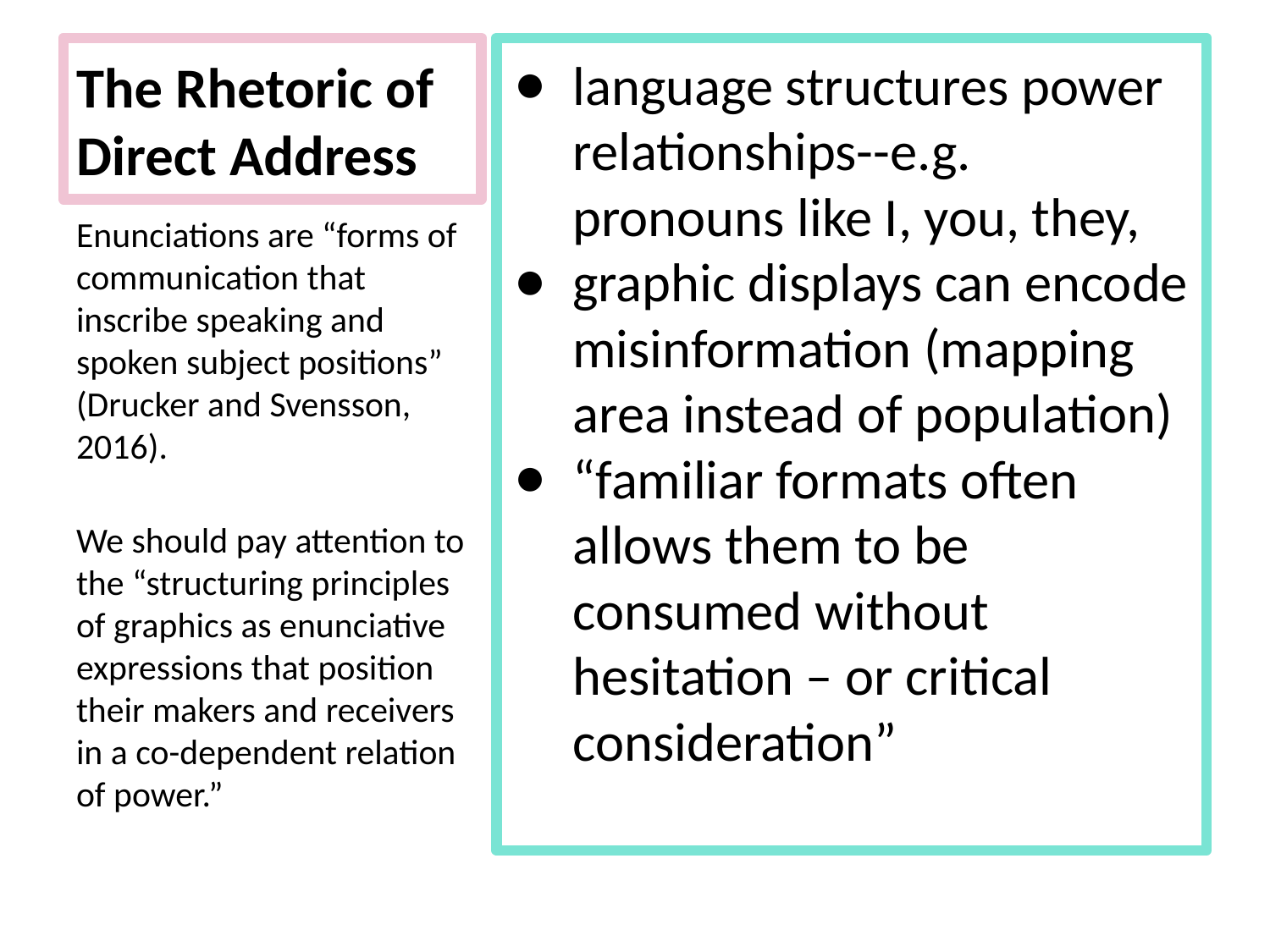

# The Rhetoric of Direct Address
language structures power relationships--e.g. pronouns like I, you, they,
graphic displays can encode misinformation (mapping area instead of population)
“familiar formats often allows them to be consumed without hesitation – or critical consideration”
Enunciations are “forms of communication that inscribe speaking and spoken subject positions” (Drucker and Svensson, 2016).

We should pay attention to the “structuring principles of graphics as enunciative expressions that position their makers and receivers in a co-dependent relation of power.”